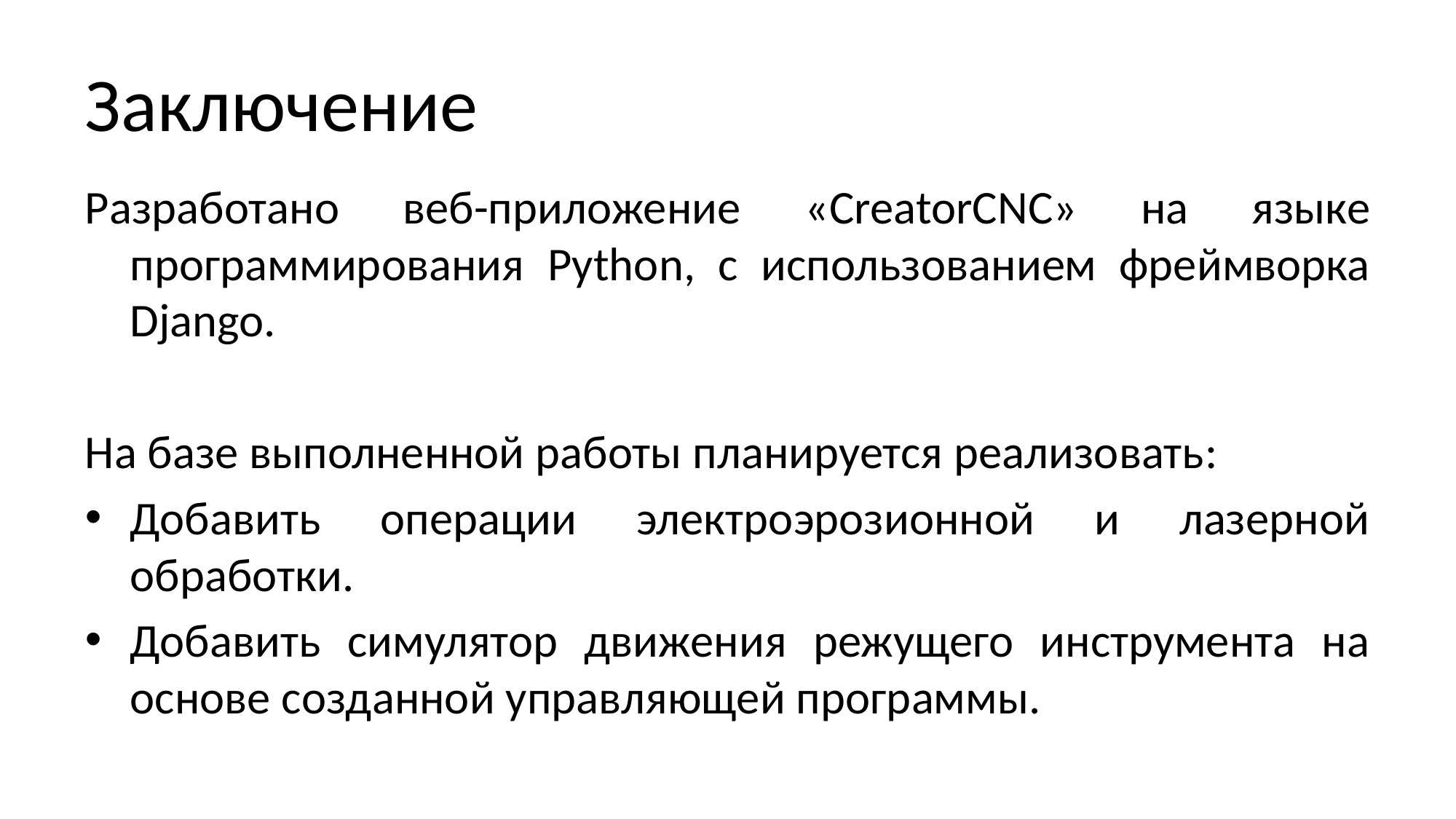

# Заключение
Разработано веб-приложение «CreatorCNC» на языке программирования Python, с использованием фреймворка Django.

На базе выполненной работы планируется реализовать:
Добавить операции электроэрозионной и лазерной обработки.
Добавить симулятор движения режущего инструмента на основе созданной управляющей программы.